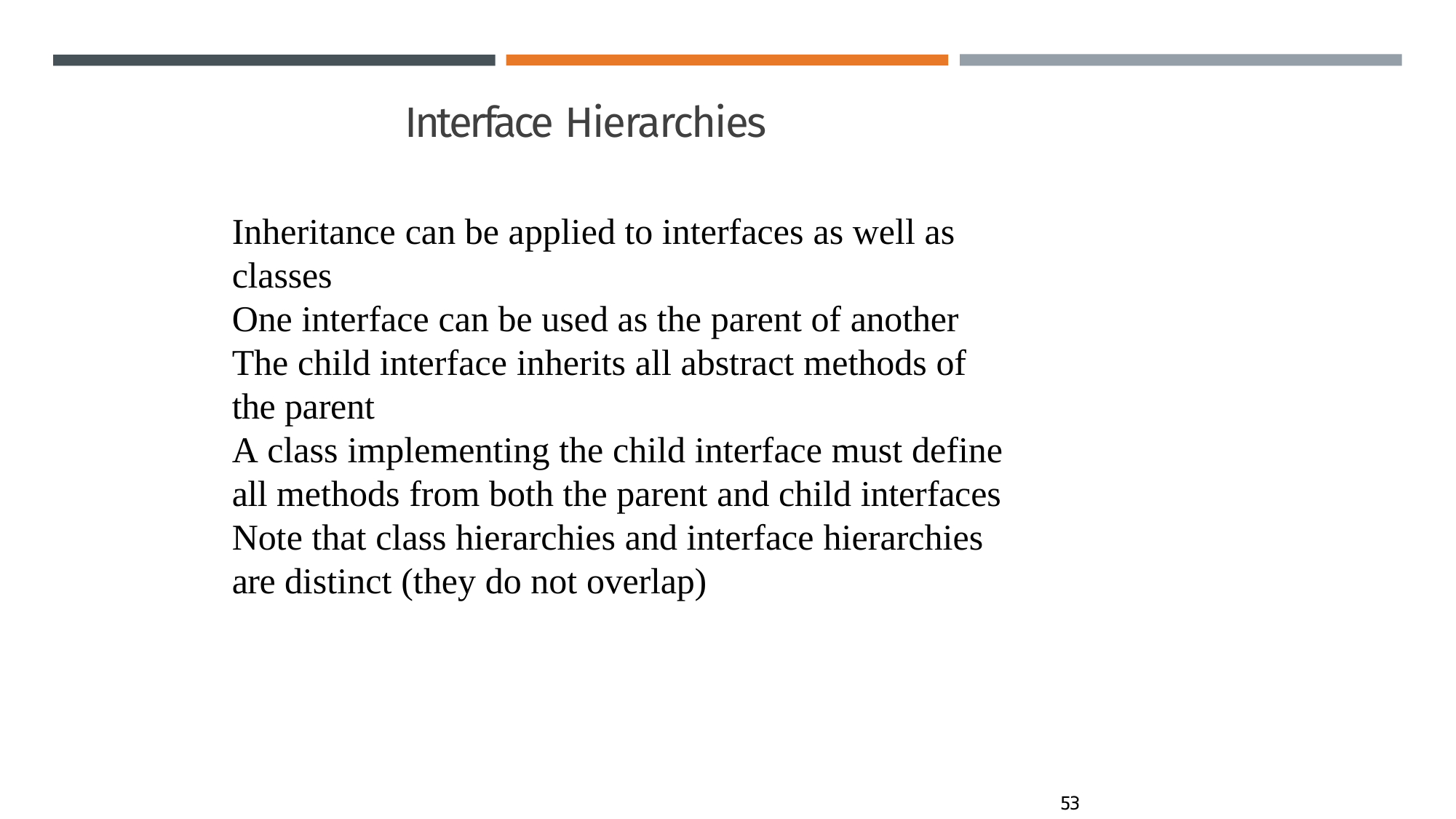

# Interface Hierarchies
Inheritance can be applied to interfaces as well as classes
One interface can be used as the parent of another The child interface inherits all abstract methods of the parent
A class implementing the child interface must define all methods from both the parent and child interfaces
Note that class hierarchies and interface hierarchies are distinct (they do not overlap)
53